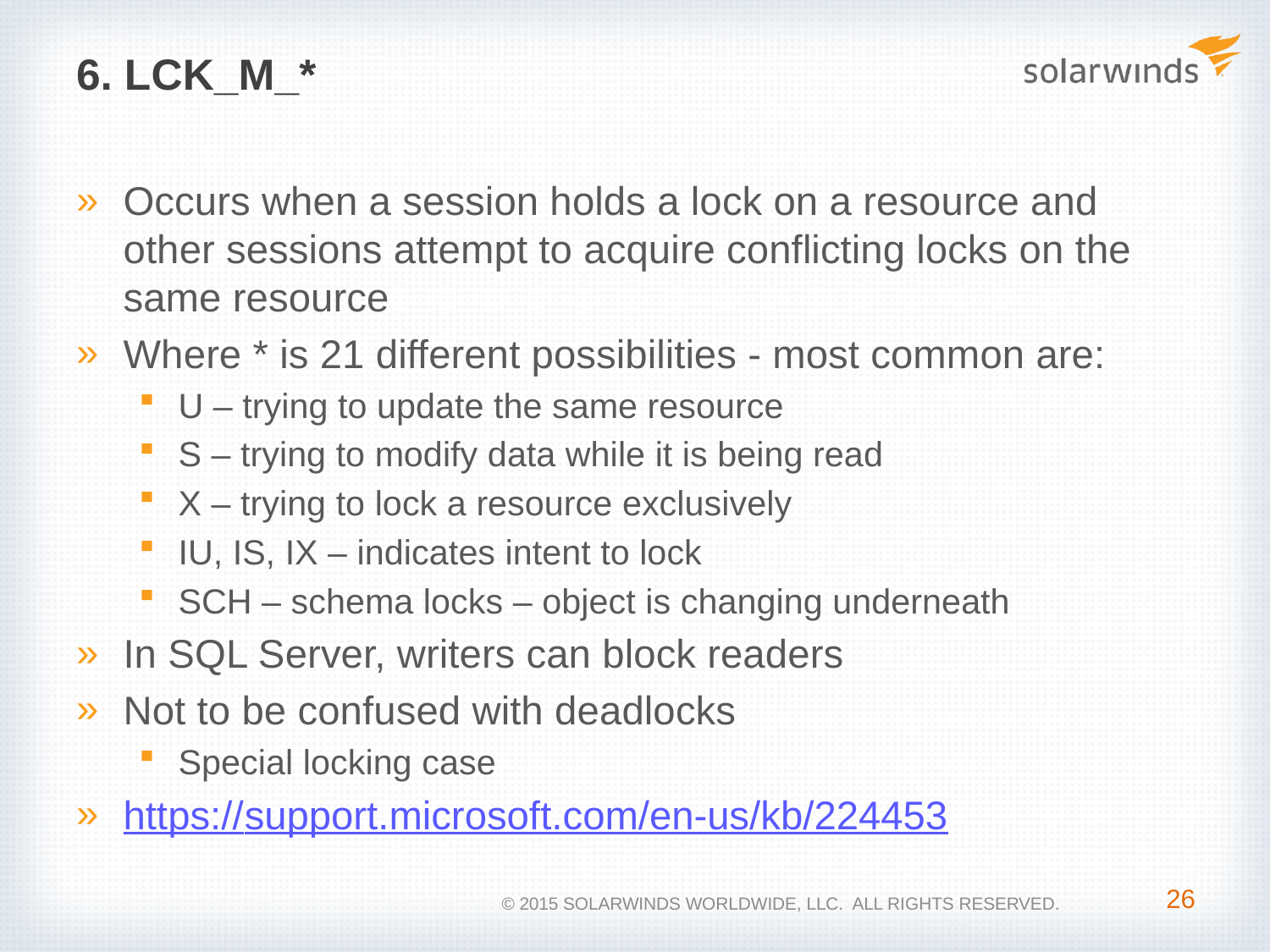

# 6. LCK_M_*
Occurs when a session holds a lock on a resource and other sessions attempt to acquire conflicting locks on the same resource
Where * is 21 different possibilities - most common are:
U – trying to update the same resource
S – trying to modify data while it is being read
X – trying to lock a resource exclusively
IU, IS, IX – indicates intent to lock
SCH – schema locks – object is changing underneath
In SQL Server, writers can block readers
Not to be confused with deadlocks
Special locking case
https://support.microsoft.com/en-us/kb/224453

26